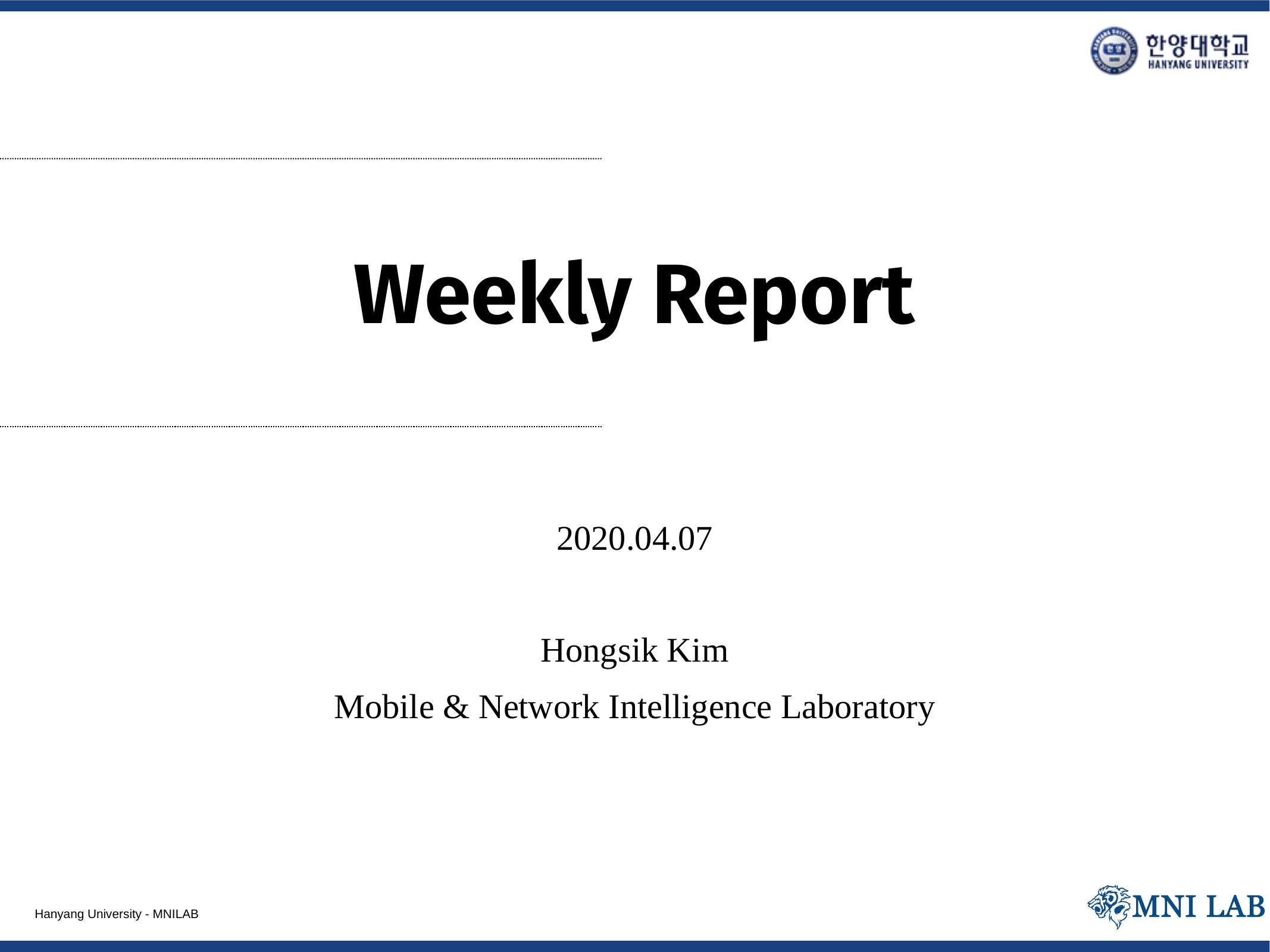

# Weekly Report
2020.04.07

Hongsik Kim
Mobile & Network Intelligence Laboratory